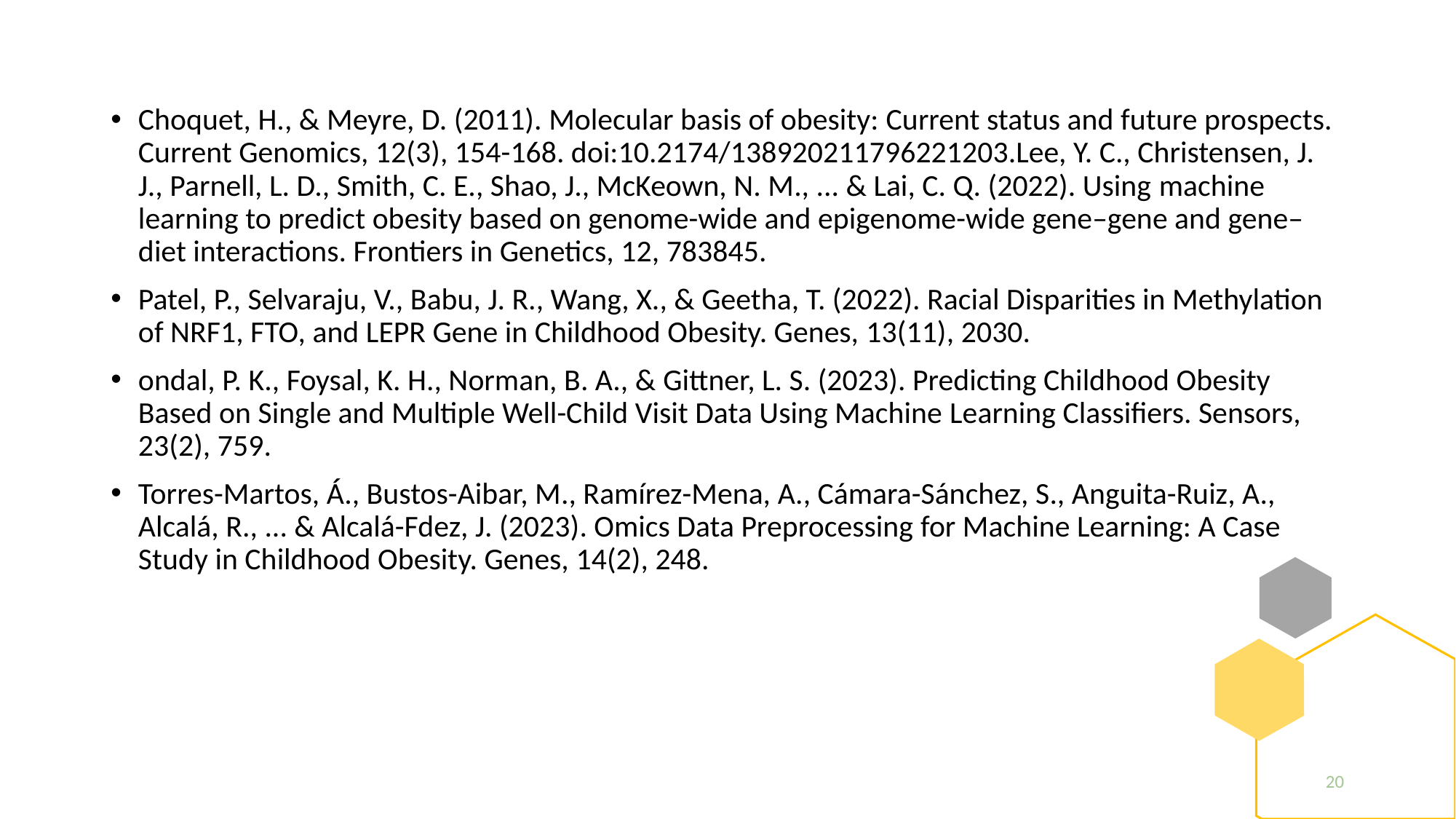

Choquet, H., & Meyre, D. (2011). Molecular basis of obesity: Current status and future prospects.  Current Genomics, 12(3), 154-168. doi:10.2174/138920211796221203.Lee, Y. C., Christensen, J. J., Parnell, L. D., Smith, C. E., Shao, J., McKeown, N. M., ... & Lai, C. Q. (2022). Using machine learning to predict obesity based on genome-wide and epigenome-wide gene–gene and gene–diet interactions. Frontiers in Genetics, 12, 783845.
Patel, P., Selvaraju, V., Babu, J. R., Wang, X., & Geetha, T. (2022). Racial Disparities in Methylation of NRF1, FTO, and LEPR Gene in Childhood Obesity. Genes, 13(11), 2030.
ondal, P. K., Foysal, K. H., Norman, B. A., & Gittner, L. S. (2023). Predicting Childhood Obesity Based on Single and Multiple Well-Child Visit Data Using Machine Learning Classifiers. Sensors, 23(2), 759.
Torres-Martos, Á., Bustos-Aibar, M., Ramírez-Mena, A., Cámara-Sánchez, S., Anguita-Ruiz, A., Alcalá, R., ... & Alcalá-Fdez, J. (2023). Omics Data Preprocessing for Machine Learning: A Case Study in Childhood Obesity. Genes, 14(2), 248.

20